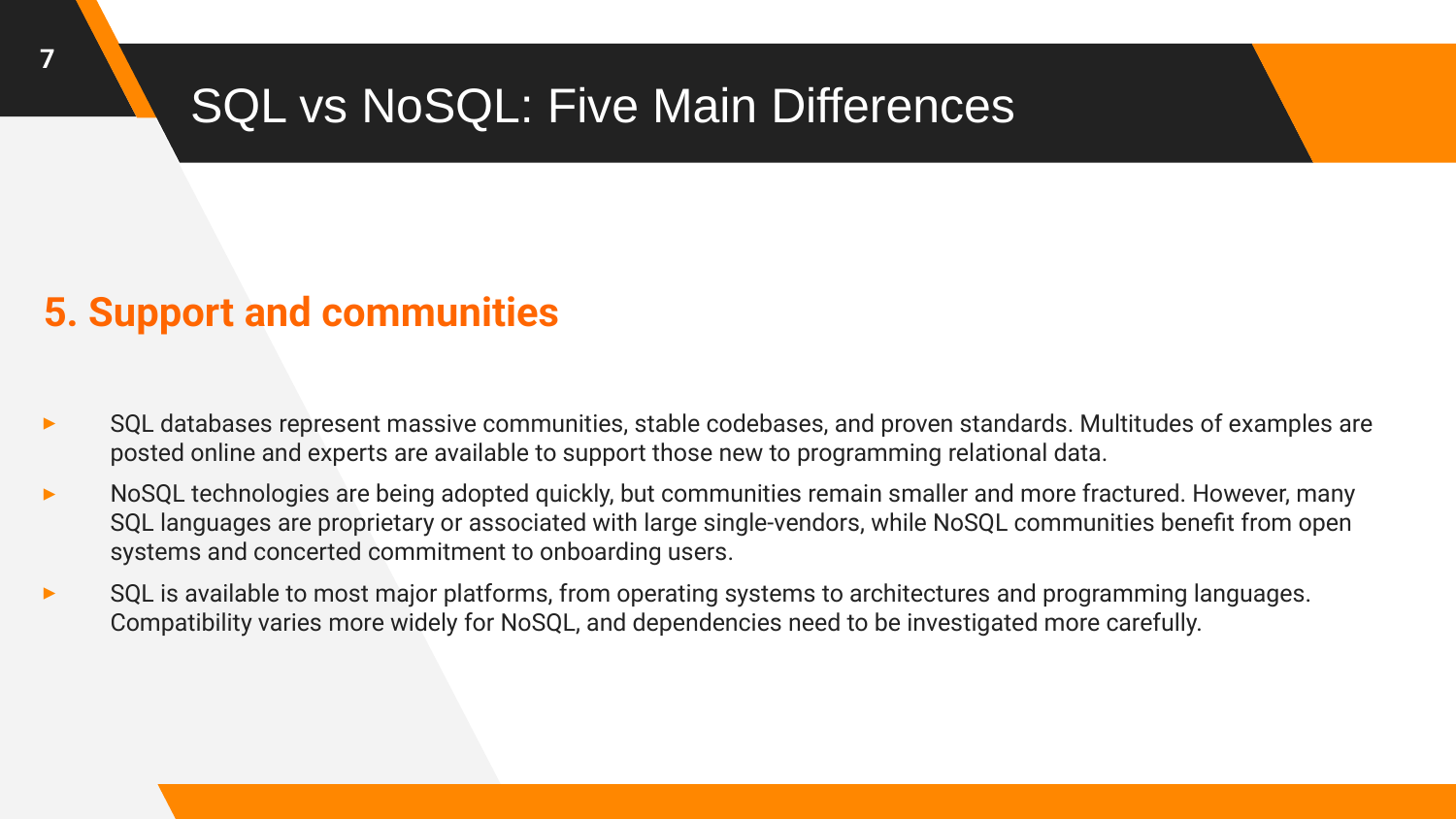

7
# SQL vs NoSQL: Five Main Differences
5. Support and communities

SQL databases represent massive communities, stable codebases, and proven standards. Multitudes of examples are posted online and experts are available to support those new to programming relational data.
NoSQL technologies are being adopted quickly, but communities remain smaller and more fractured. However, many SQL languages are proprietary or associated with large single-vendors, while NoSQL communities benefit from open systems and concerted commitment to onboarding users.
SQL is available to most major platforms, from operating systems to architectures and programming languages. Compatibility varies more widely for NoSQL, and dependencies need to be investigated more carefully.